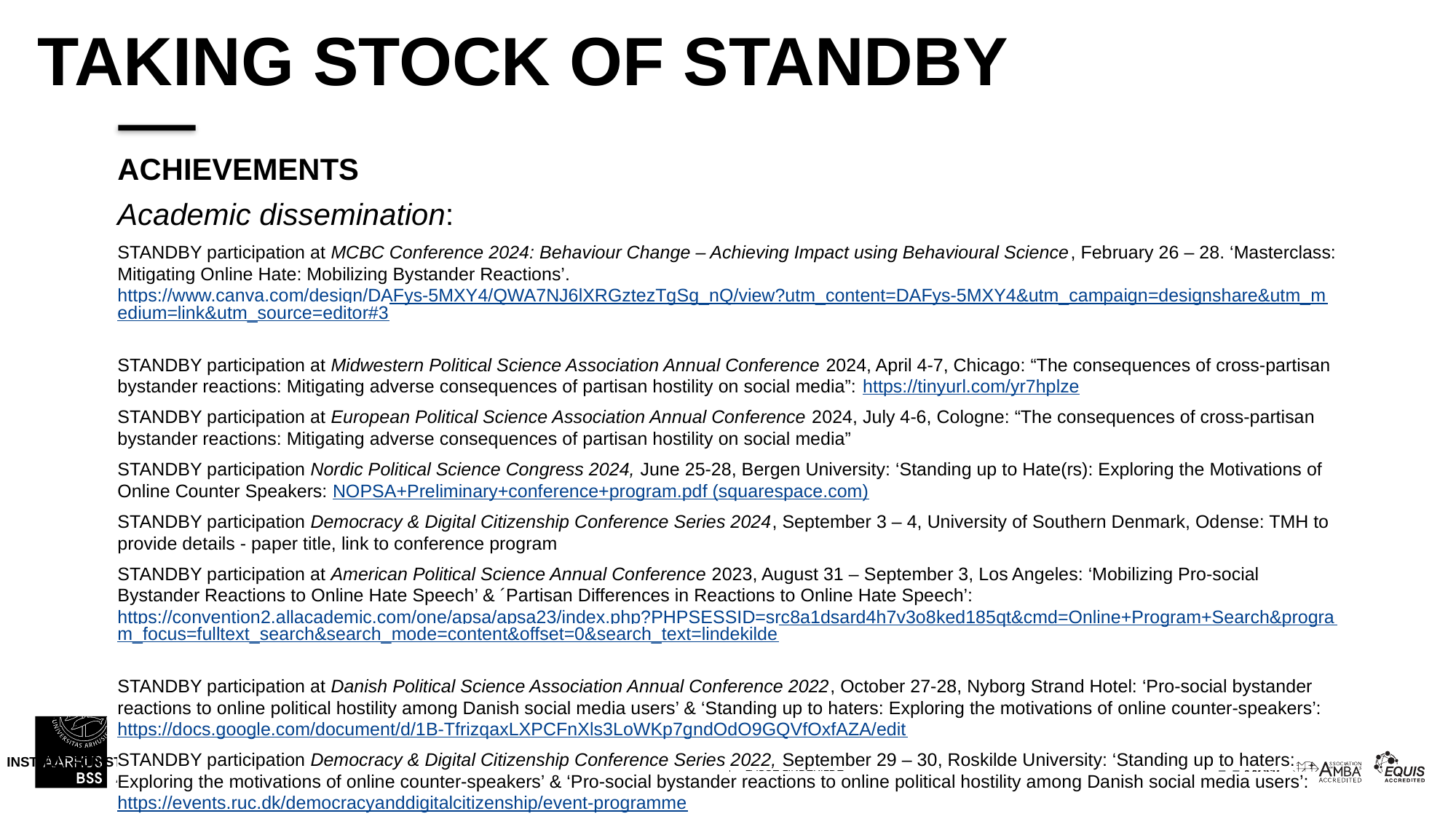

# Taking stock of standby
ACHIEVEMENTS
Academic dissemination:
STANDBY participation at MCBC Conference 2024: Behaviour Change – Achieving Impact using Behavioural Science, February 26 – 28. ‘Masterclass: Mitigating Online Hate: Mobilizing Bystander Reactions’. https://www.canva.com/design/DAFys-5MXY4/QWA7NJ6lXRGztezTgSg_nQ/view?utm_content=DAFys-5MXY4&utm_campaign=designshare&utm_medium=link&utm_source=editor#3
STANDBY participation at Midwestern Political Science Association Annual Conference 2024, April 4-7, Chicago: “The consequences of cross-partisan bystander reactions: Mitigating adverse consequences of partisan hostility on social media”: https://tinyurl.com/yr7hplze
STANDBY participation at European Political Science Association Annual Conference 2024, July 4-6, Cologne: “The consequences of cross-partisan bystander reactions: Mitigating adverse consequences of partisan hostility on social media”
STANDBY participation Nordic Political Science Congress 2024, June 25-28, Bergen University: ‘Standing up to Hate(rs): Exploring the Motivations of Online Counter Speakers: NOPSA+Preliminary+conference+program.pdf (squarespace.com)
STANDBY participation Democracy & Digital Citizenship Conference Series 2024, September 3 – 4, University of Southern Denmark, Odense: TMH to provide details - paper title, link to conference program
STANDBY participation at American Political Science Annual Conference 2023, August 31 – September 3, Los Angeles: ‘Mobilizing Pro-social Bystander Reactions to Online Hate Speech’ & ´Partisan Differences in Reactions to Online Hate Speech’: https://convention2.allacademic.com/one/apsa/apsa23/index.php?PHPSESSID=src8a1dsard4h7v3o8ked185qt&cmd=Online+Program+Search&program_focus=fulltext_search&search_mode=content&offset=0&search_text=lindekilde
STANDBY participation at Danish Political Science Association Annual Conference 2022, October 27-28, Nyborg Strand Hotel: ‘Pro-social bystander reactions to online political hostility among Danish social media users’ & ‘Standing up to haters: Exploring the motivations of online counter-speakers’: https://docs.google.com/document/d/1B-TfrizqaxLXPCFnXls3LoWKp7gndOdO9GQVfOxfAZA/edit
STANDBY participation Democracy & Digital Citizenship Conference Series 2022, September 29 – 30, Roskilde University: ‘Standing up to haters: Exploring the motivations of online counter-speakers’ & ‘Pro-social bystander reactions to online political hostility among Danish social media users’: https://events.ruc.dk/democracyanddigitalcitizenship/event-programme
STANDBY participation at European Consortium for Political Research General Conference 2022, August 22-26, Innsbruck: ‘The Devil is in the Detail: Reconceptualizing Bystander Reactions to Online Hate Speech’: Academic Programme - ECPR General Conference

14.06.202419-04-2022